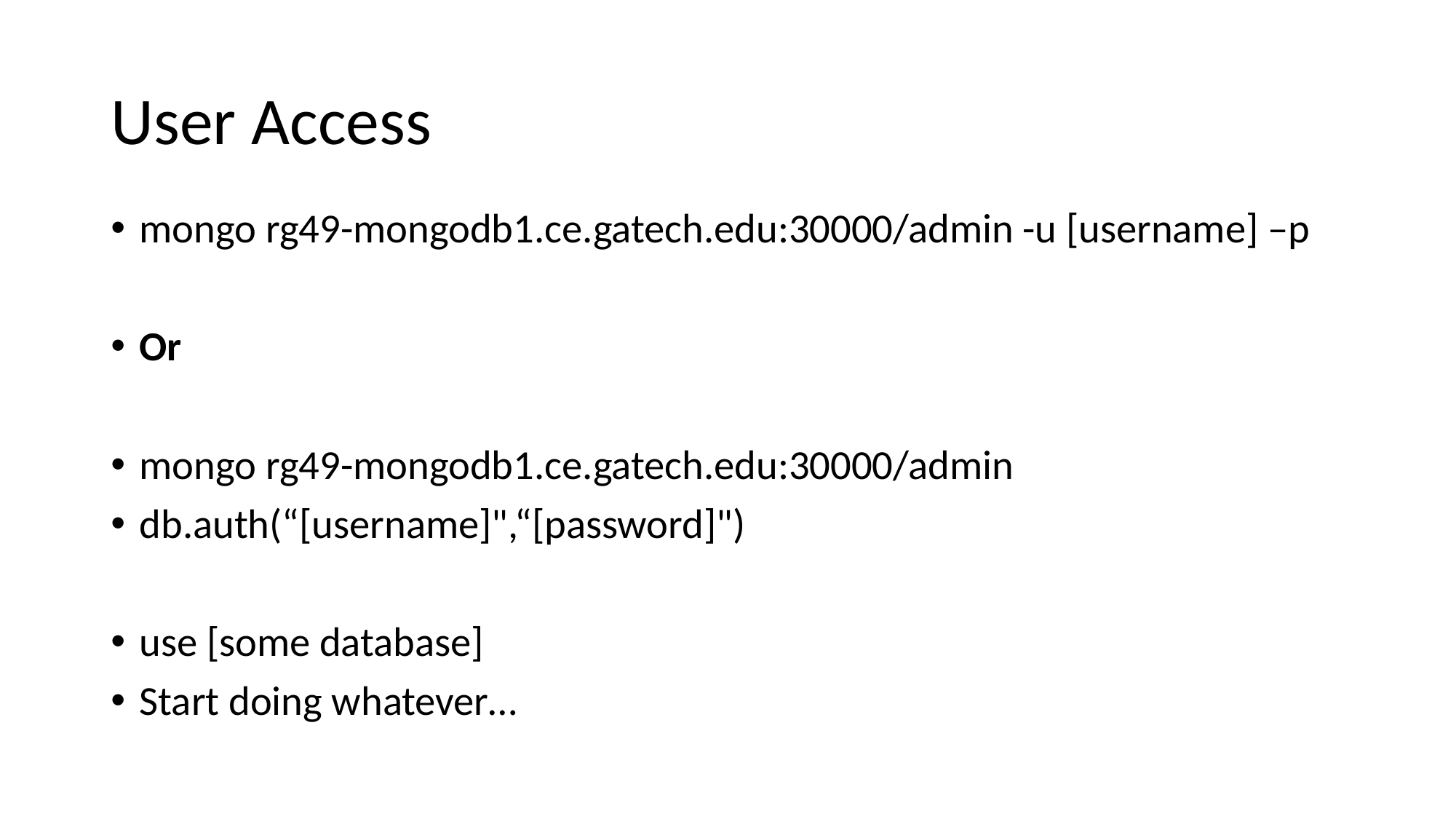

# User Access
mongo rg49-mongodb1.ce.gatech.edu:30000/admin -u [username] –p

Or

mongo rg49-mongodb1.ce.gatech.edu:30000/admin
db.auth(“[username]",“[password]")

use [some database]
Start doing whatever…